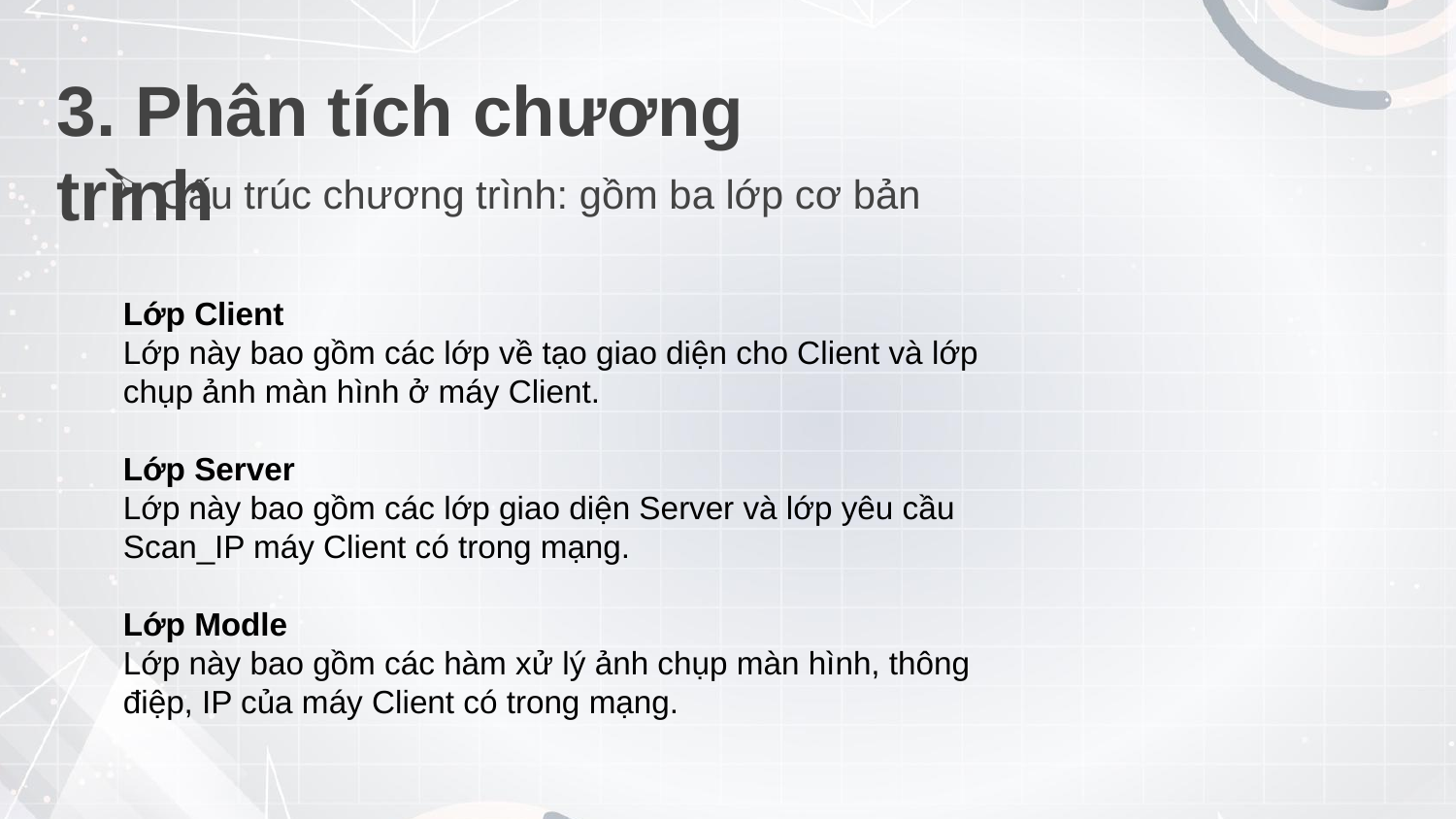

# 3. Phân tích chương trình
Cấu trúc chương trình: gồm ba lớp cơ bản

Lớp Client
Lớp này bao gồm các lớp về tạo giao diện cho Client và lớp chụp ảnh màn hình ở máy Client.

Lớp Server
Lớp này bao gồm các lớp giao diện Server và lớp yêu cầu Scan_IP máy Client có trong mạng.

Lớp Modle
Lớp này bao gồm các hàm xử lý ảnh chụp màn hình, thông điệp, IP của máy Client có trong mạng.